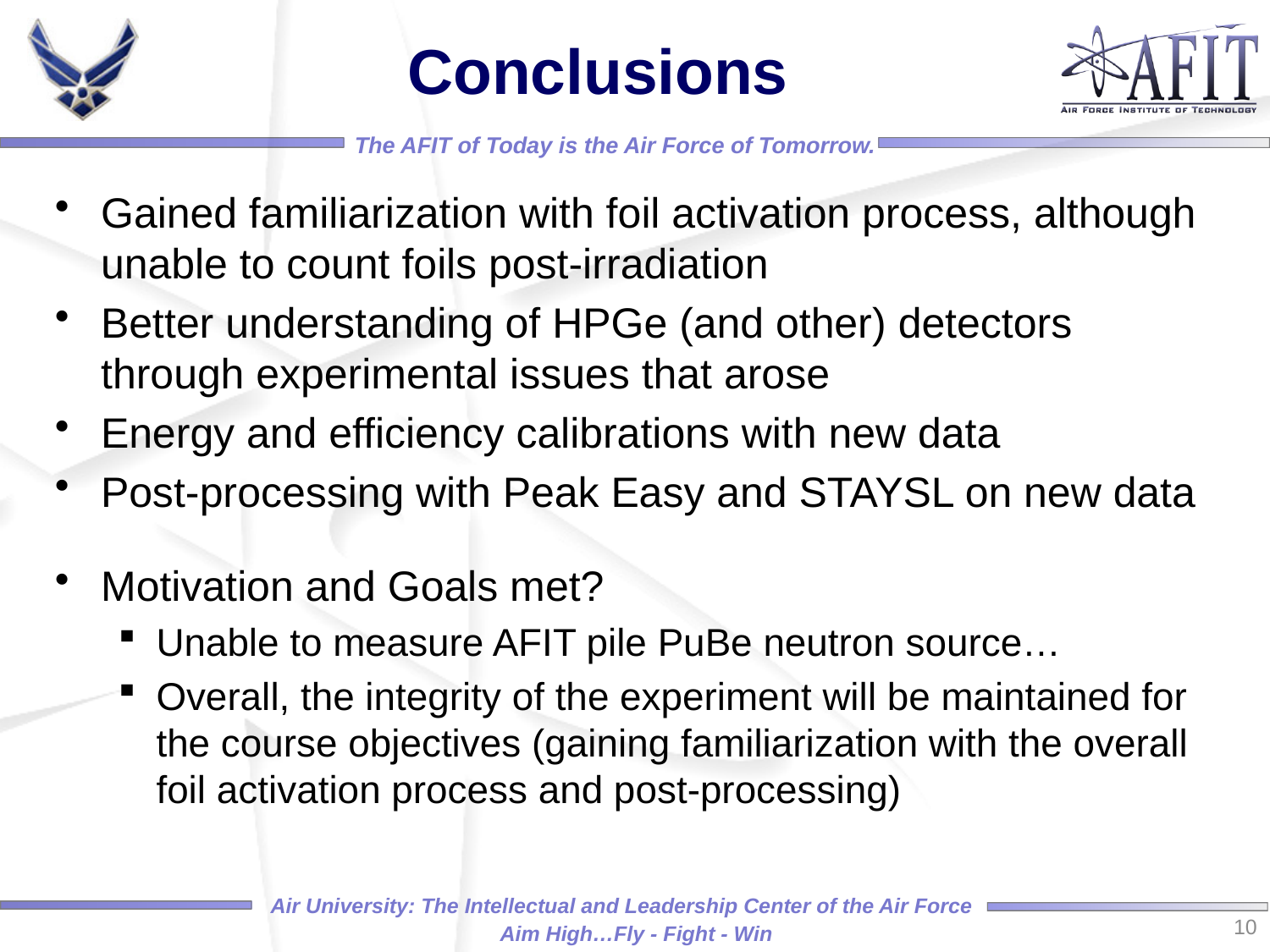

# Conclusions
Gained familiarization with foil activation process, although unable to count foils post-irradiation
Better understanding of HPGe (and other) detectors through experimental issues that arose
Energy and efficiency calibrations with new data
Post-processing with Peak Easy and STAYSL on new data

Motivation and Goals met?
Unable to measure AFIT pile PuBe neutron source…
Overall, the integrity of the experiment will be maintained for the course objectives (gaining familiarization with the overall foil activation process and post-processing)
10